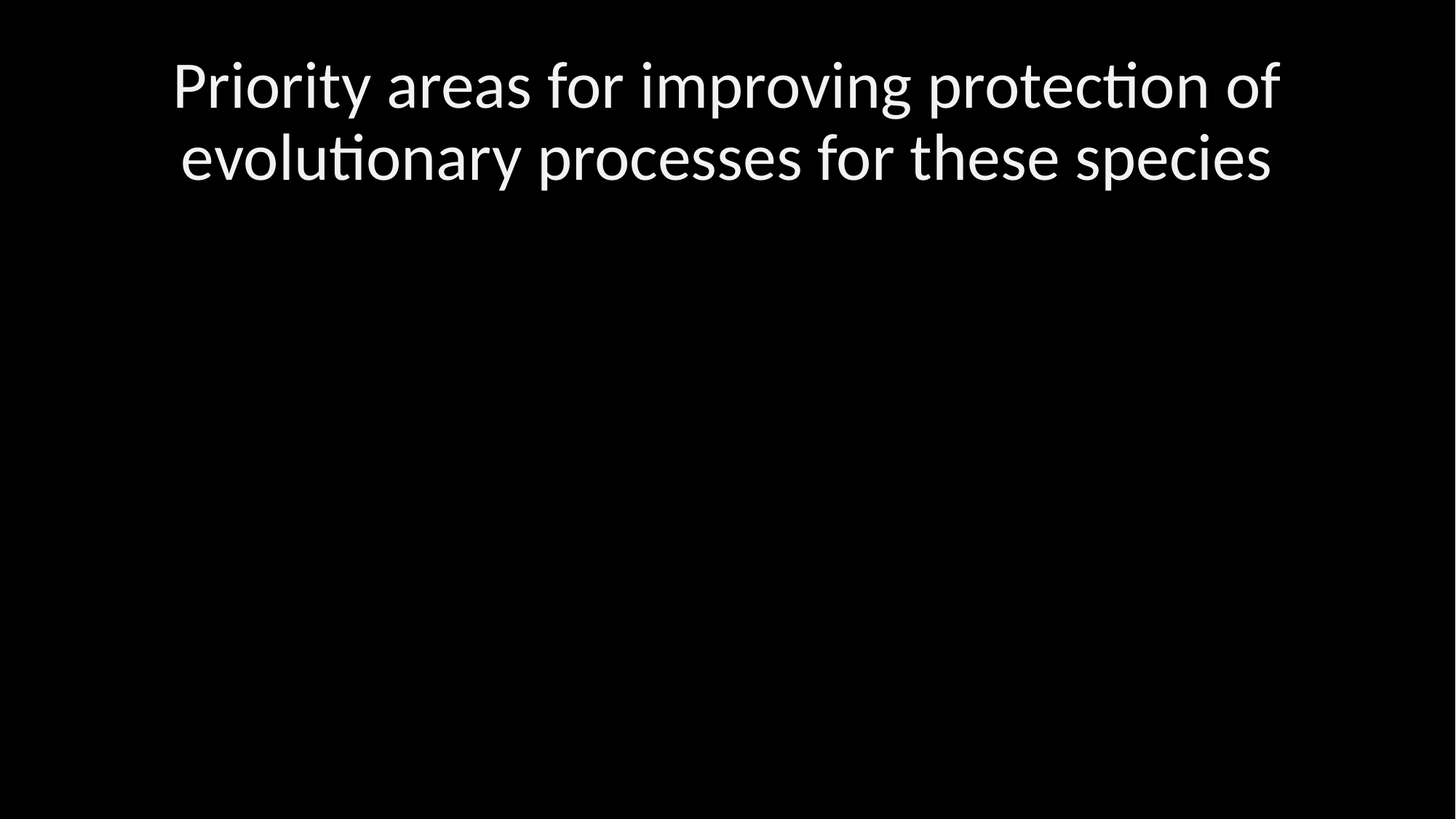

# Priority areas for improving protection of evolutionary processes for these species